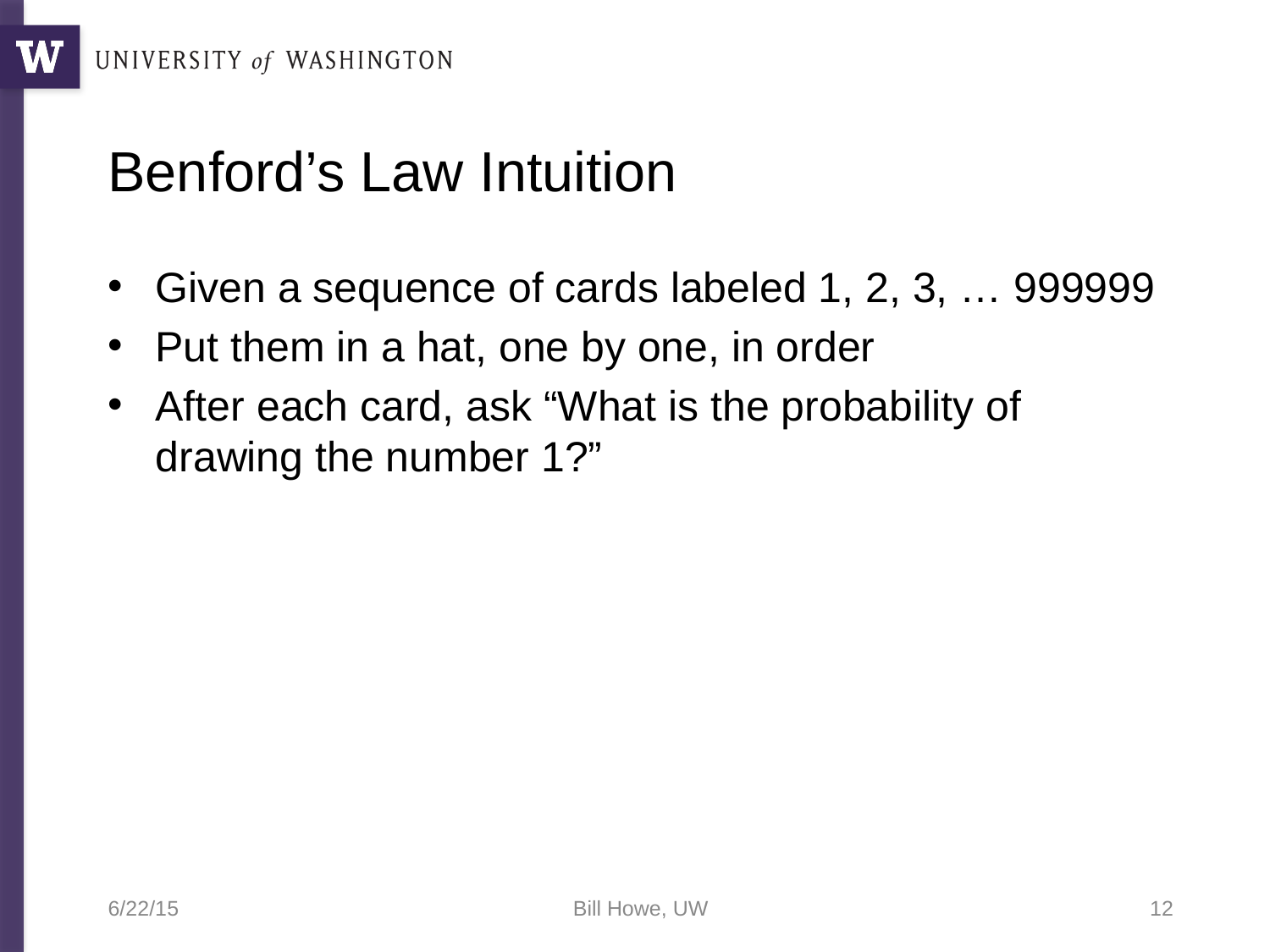

# Benford’s Law Intuition
Given a sequence of cards labeled 1, 2, 3, … 999999
Put them in a hat, one by one, in order
After each card, ask “What is the probability of drawing the number 1?”

6/22/15
Bill Howe, UW
12